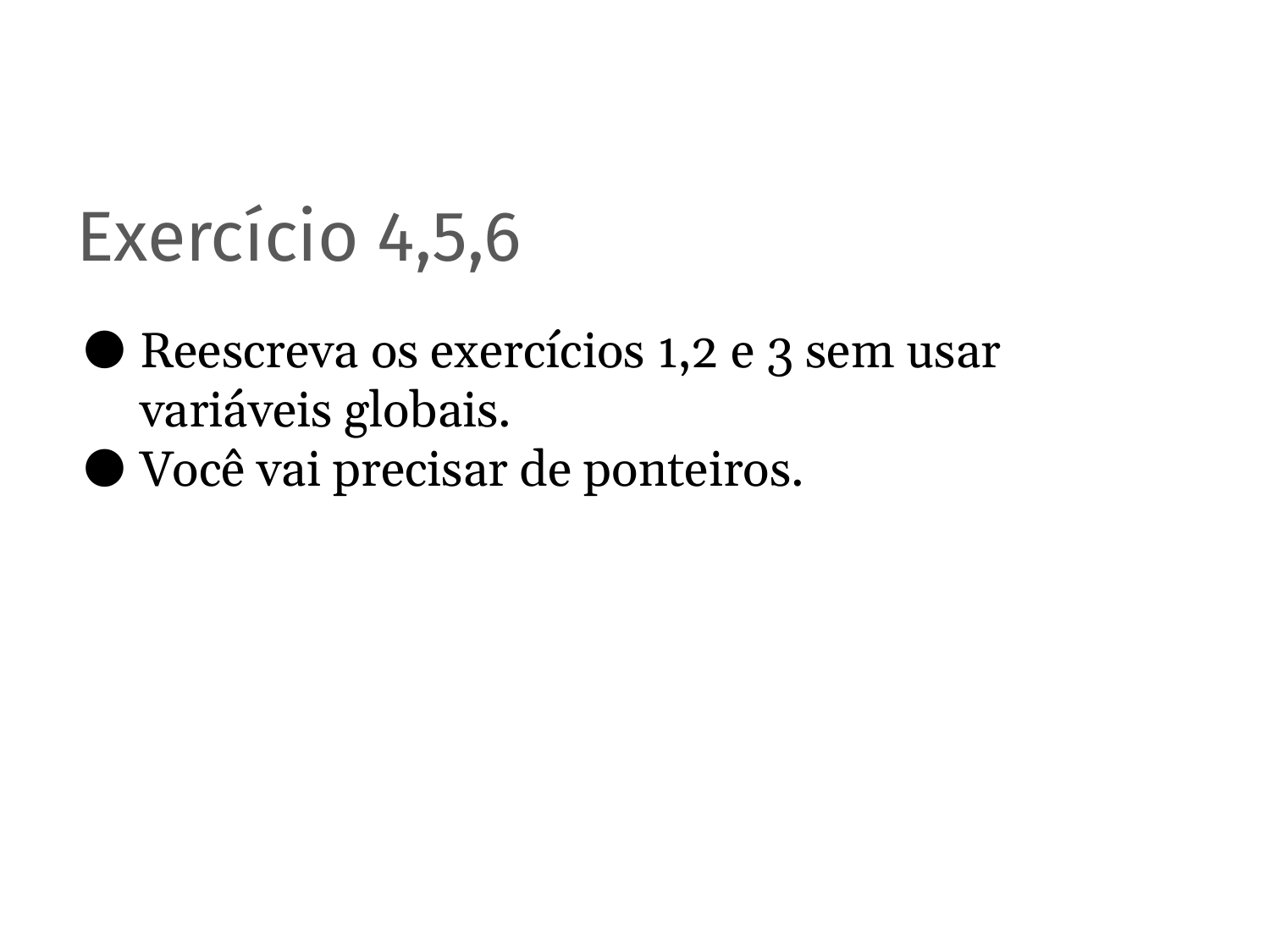

# Exercício 4,5,6
Reescreva os exercícios 1,2 e 3 sem usar variáveis globais.
Você vai precisar de ponteiros.